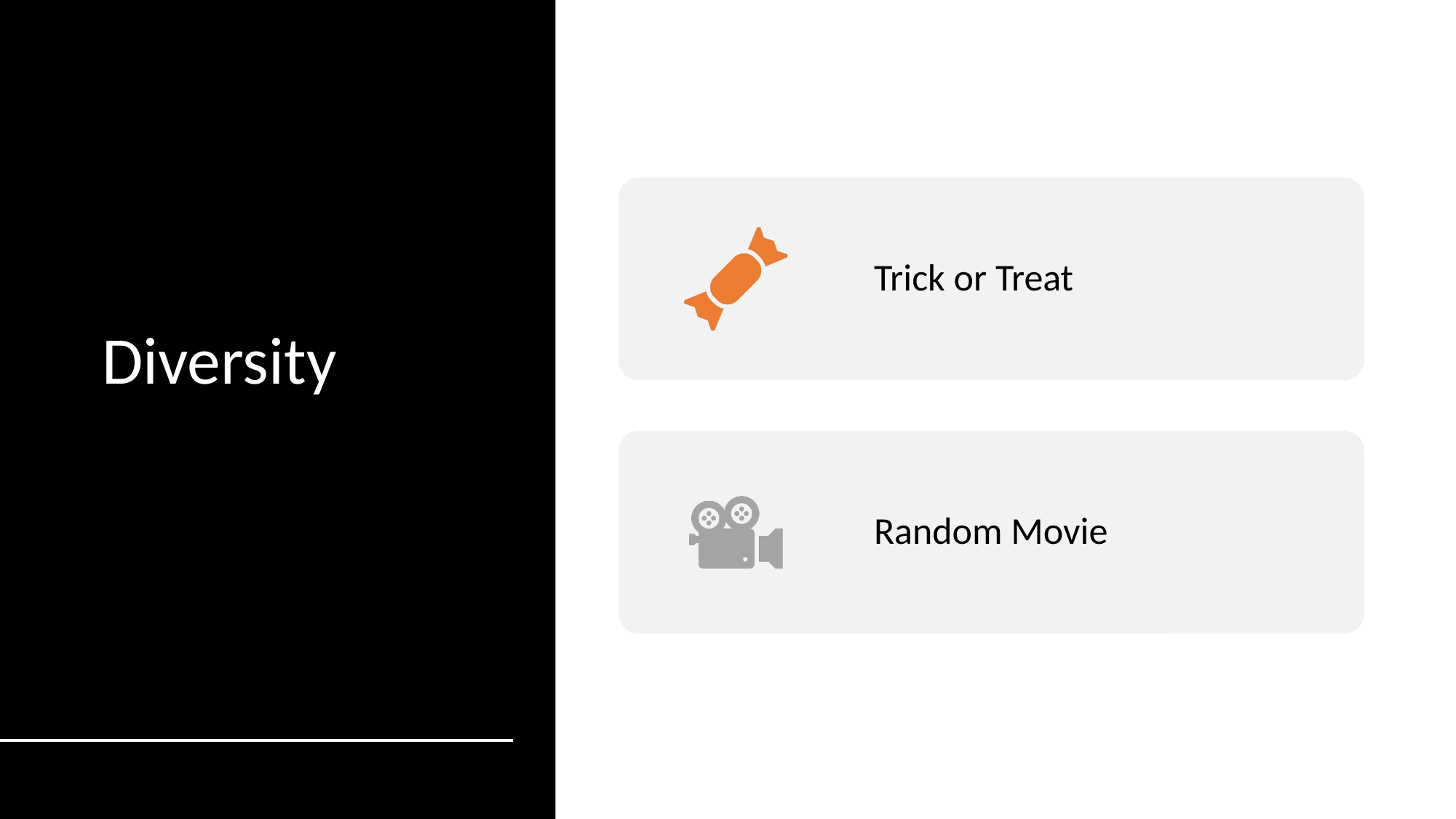

# Diversity
Trick or Treat
Random Movie